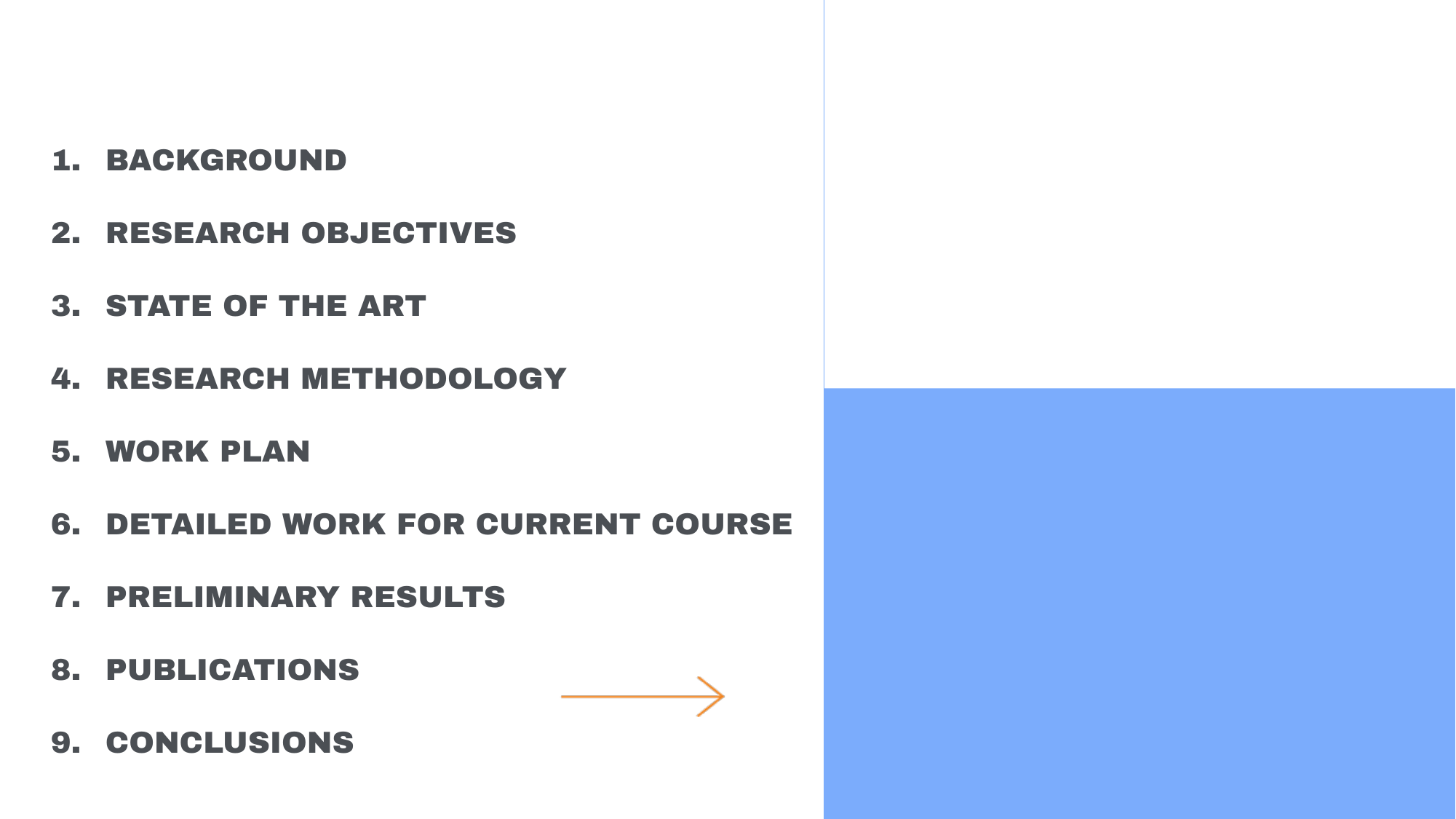

background
Research objectives
State of the art
Research Methodology
Work plan
Detailed work for current course
PRELIMINARY RESULTS
Publications
Conclusions